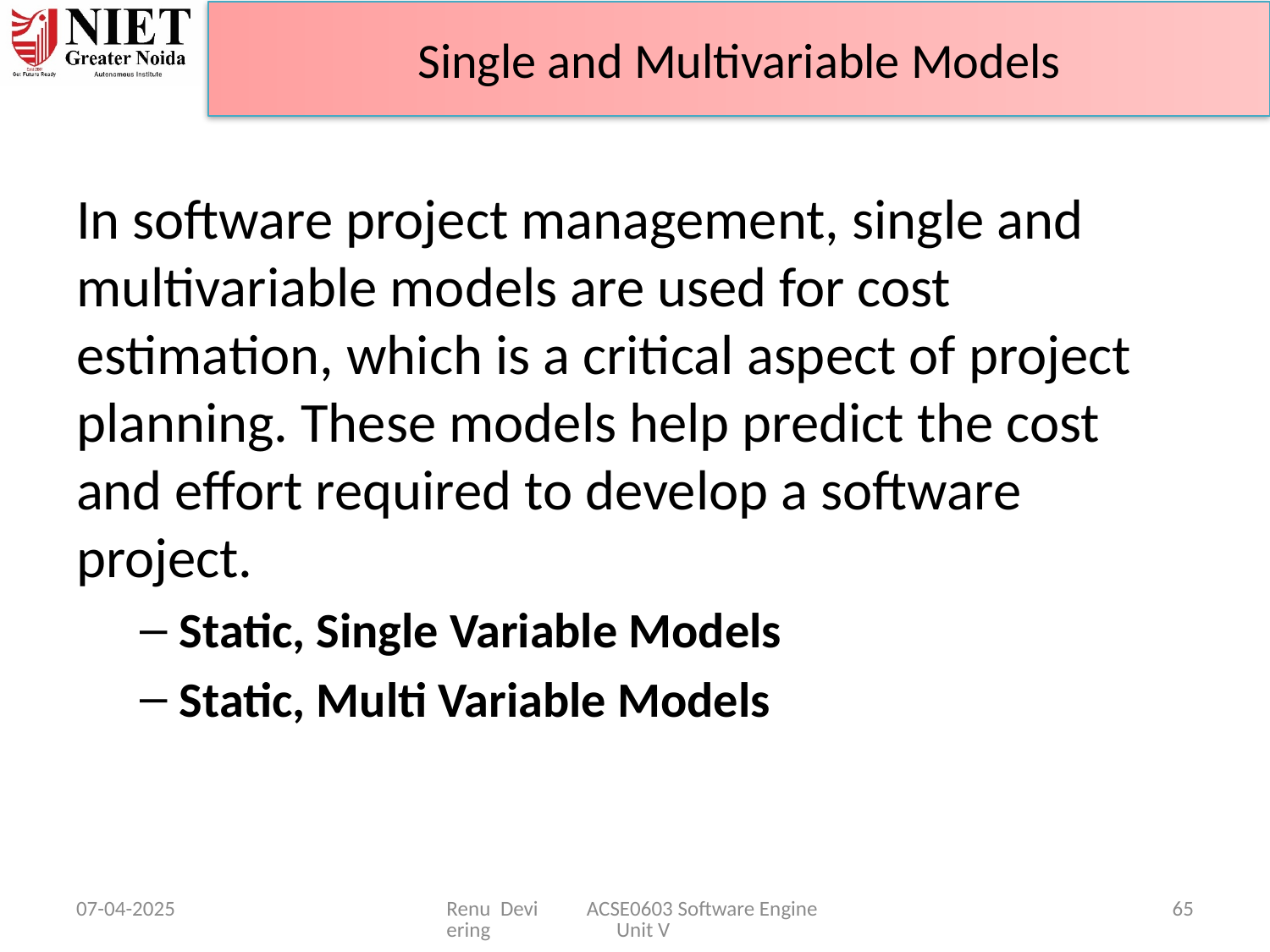

# Single and Multivariable Models
In software project management, single and multivariable models are used for cost estimation, which is a critical aspect of project planning. These models help predict the cost and effort required to develop a software project.
Static, Single Variable Models
Static, Multi Variable Models

07-04-2025
Renu  Devi          ACSE0603 Software Engineering                          Unit V
65